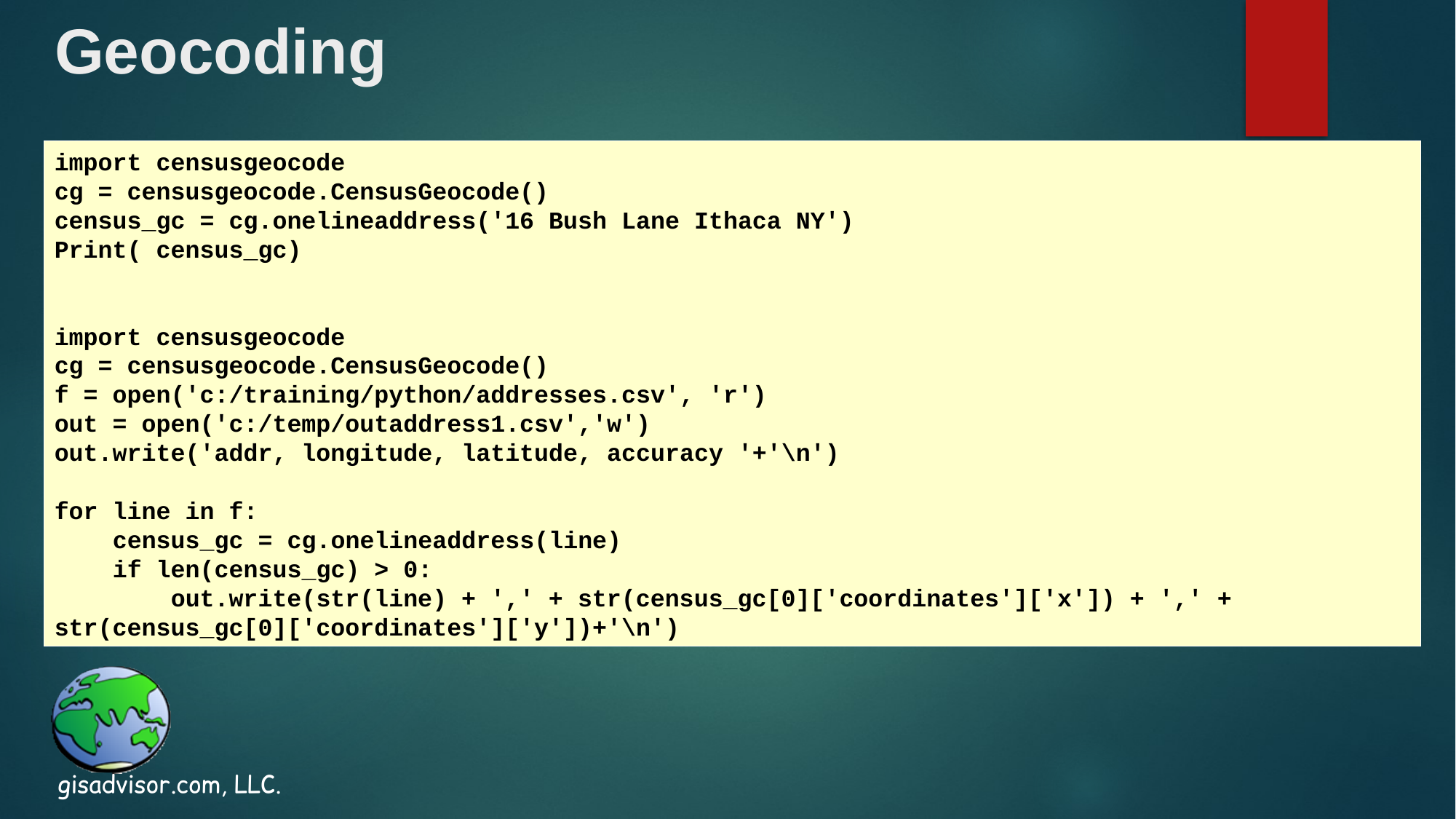

# Geocoding
import censusgeocode
cg = censusgeocode.CensusGeocode()
census_gc = cg.onelineaddress('16 Bush Lane Ithaca NY')
Print( census_gc)

import censusgeocode
cg = censusgeocode.CensusGeocode()
f = open('c:/training/python/addresses.csv', 'r')
out = open('c:/temp/outaddress1.csv','w')
out.write('addr, longitude, latitude, accuracy '+'\n')

for line in f:
    census_gc = cg.onelineaddress(line)
    if len(census_gc) > 0:
        out.write(str(line) + ',' + str(census_gc[0]['coordinates']['x']) + ',' + str(census_gc[0]['coordinates']['y'])+'\n')